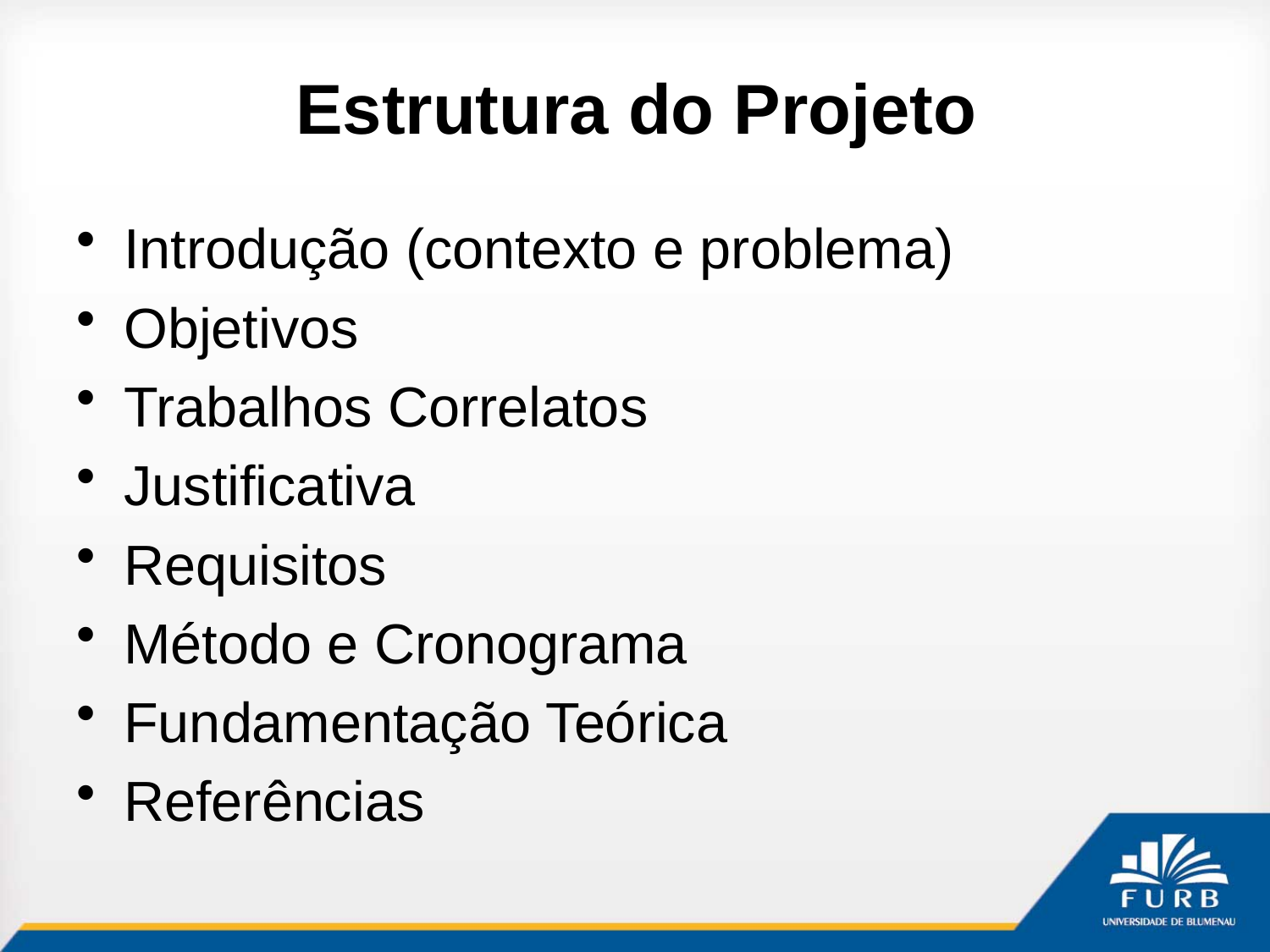

# Estrutura do Projeto
Introdução (contexto e problema)
Objetivos
Trabalhos Correlatos
Justificativa
Requisitos
Método e Cronograma
Fundamentação Teórica
Referências